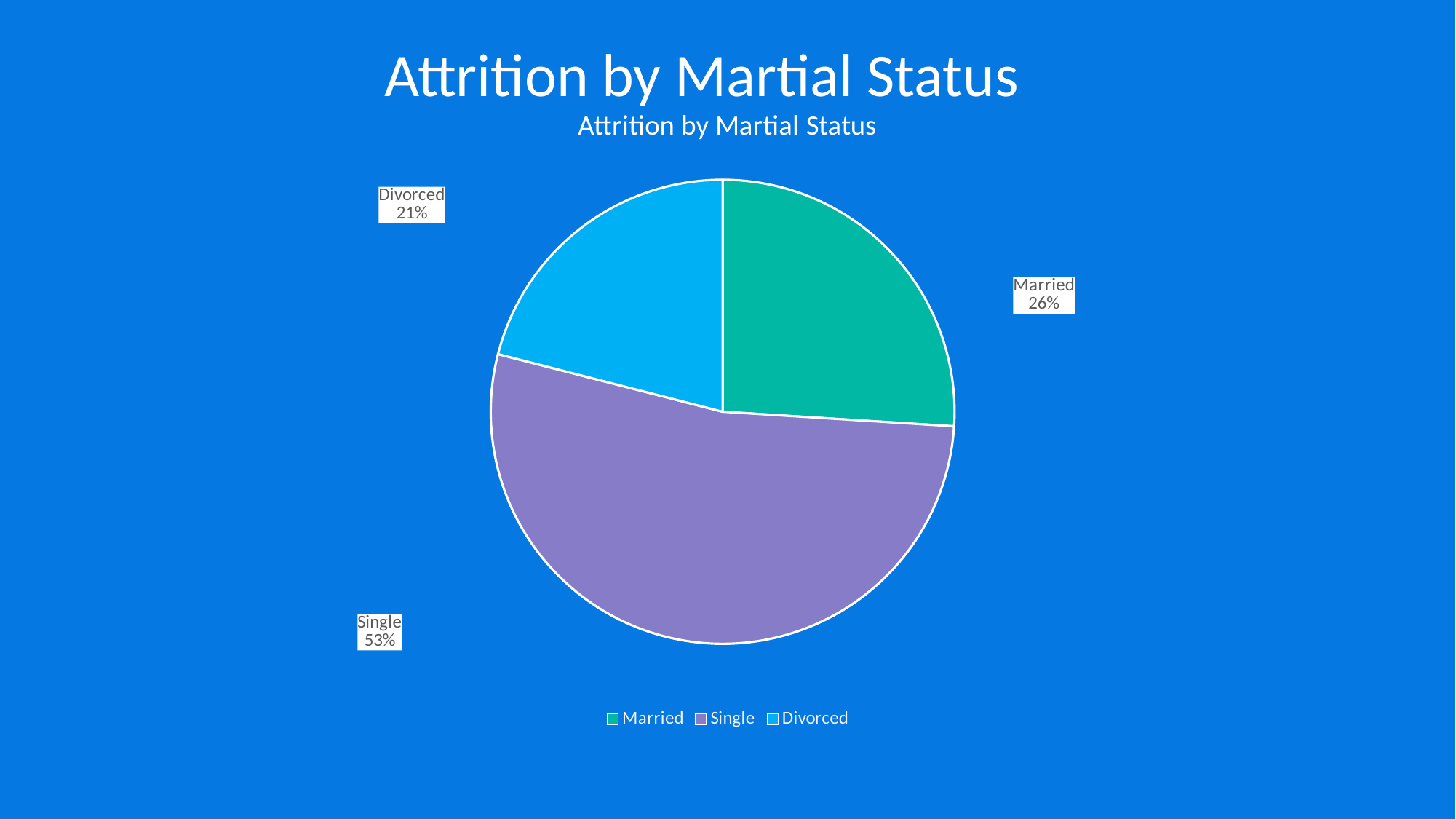

Attrition by Martial Status

### Chart: Attrition by Martial Status

| Category | Attrition by Martial Status |
|---|---|
| Married | 26.0 |
| Single | 53.0 |
| Divorced | 21.0 |